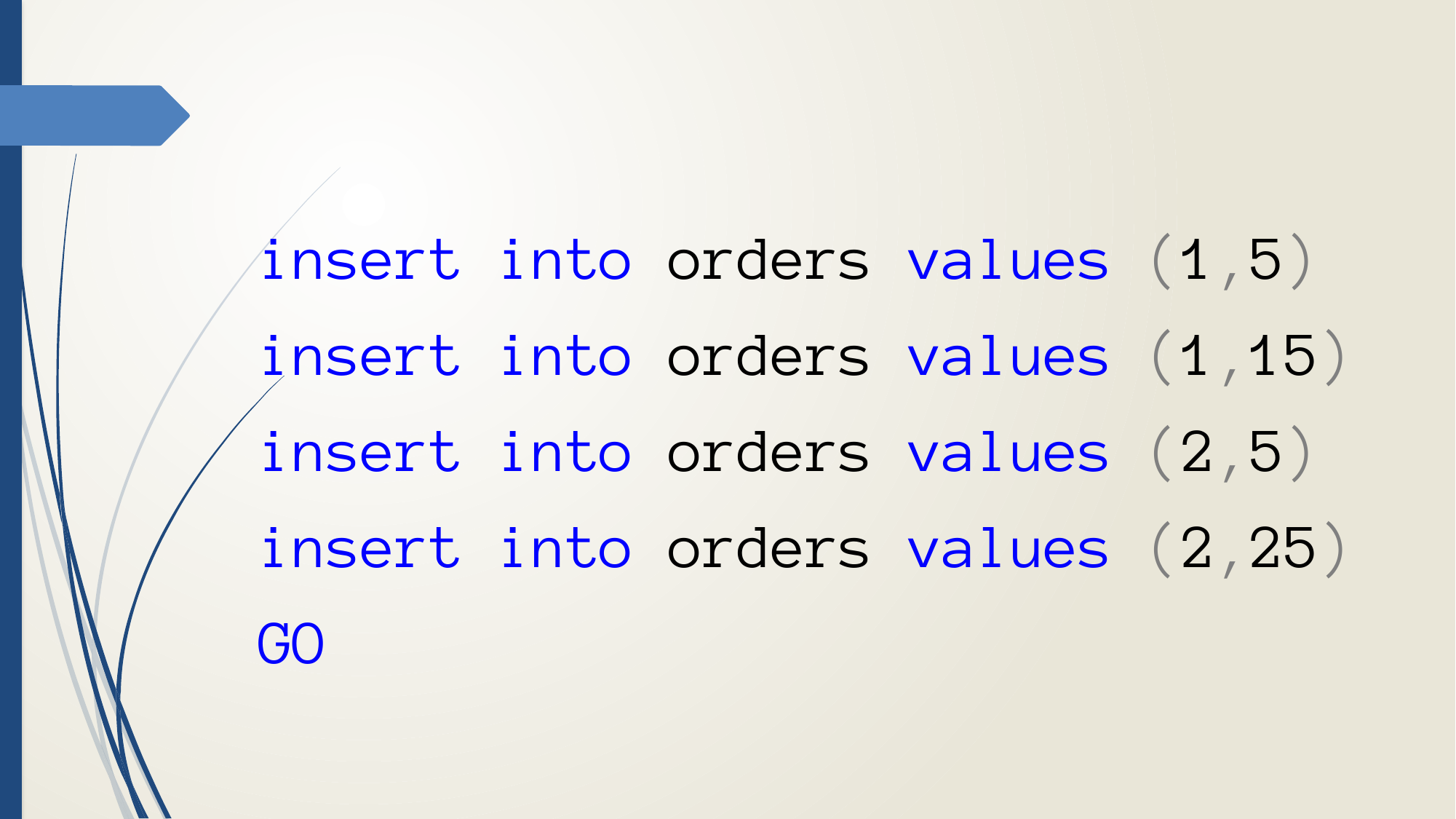

#
insert into orders values (1,5)
insert into orders values (1,15)
insert into orders values (2,5)
insert into orders values (2,25)
GO